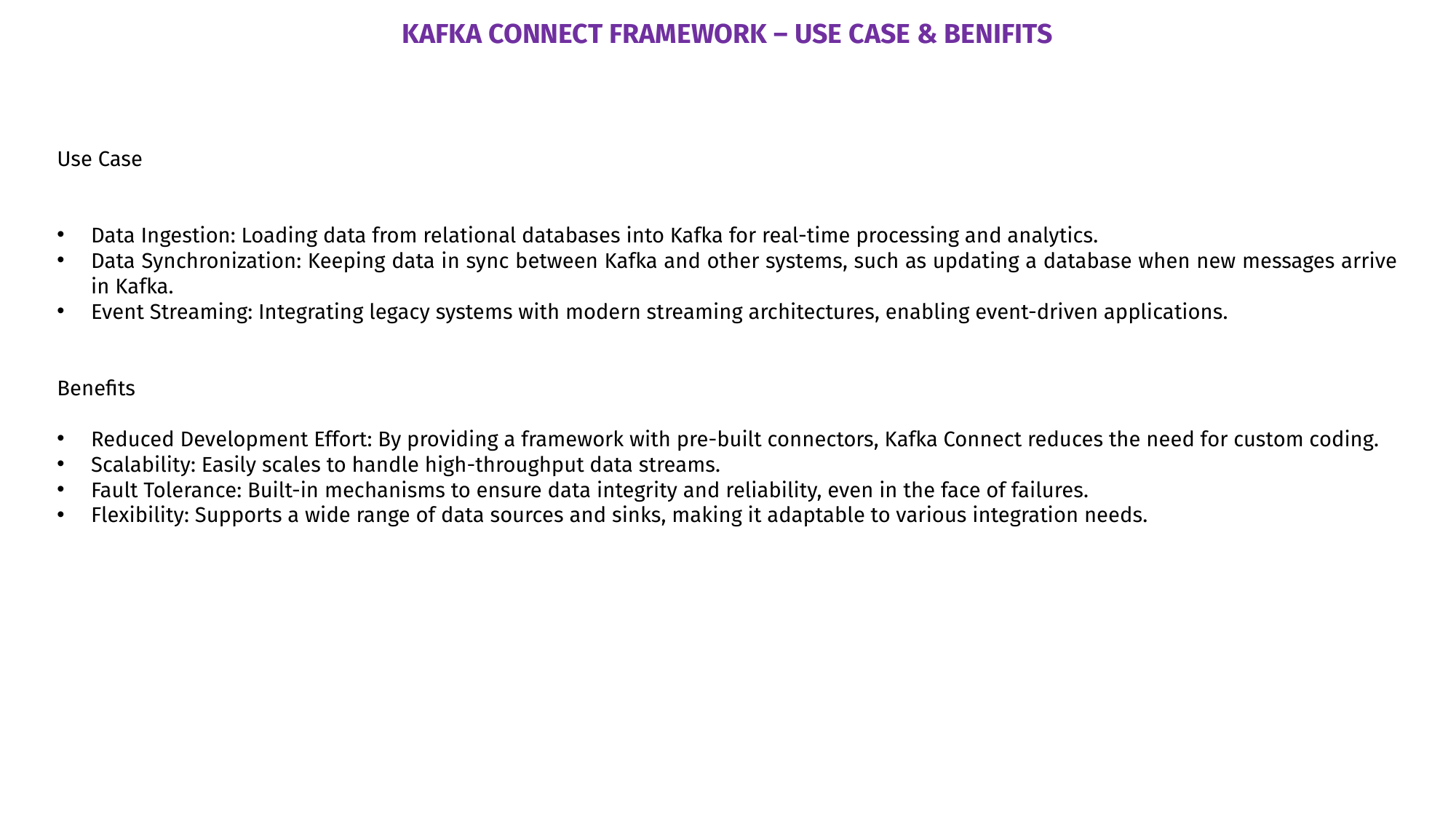

KAFKA CONNECT FRAMEWORK – USE CASE & BENIFITS
Use Case

Data Ingestion: Loading data from relational databases into Kafka for real-time processing and analytics.
Data Synchronization: Keeping data in sync between Kafka and other systems, such as updating a database when new messages arrive in Kafka.
Event Streaming: Integrating legacy systems with modern streaming architectures, enabling event-driven applications.

Benefits

Reduced Development Effort: By providing a framework with pre-built connectors, Kafka Connect reduces the need for custom coding.
Scalability: Easily scales to handle high-throughput data streams.
Fault Tolerance: Built-in mechanisms to ensure data integrity and reliability, even in the face of failures.
Flexibility: Supports a wide range of data sources and sinks, making it adaptable to various integration needs.